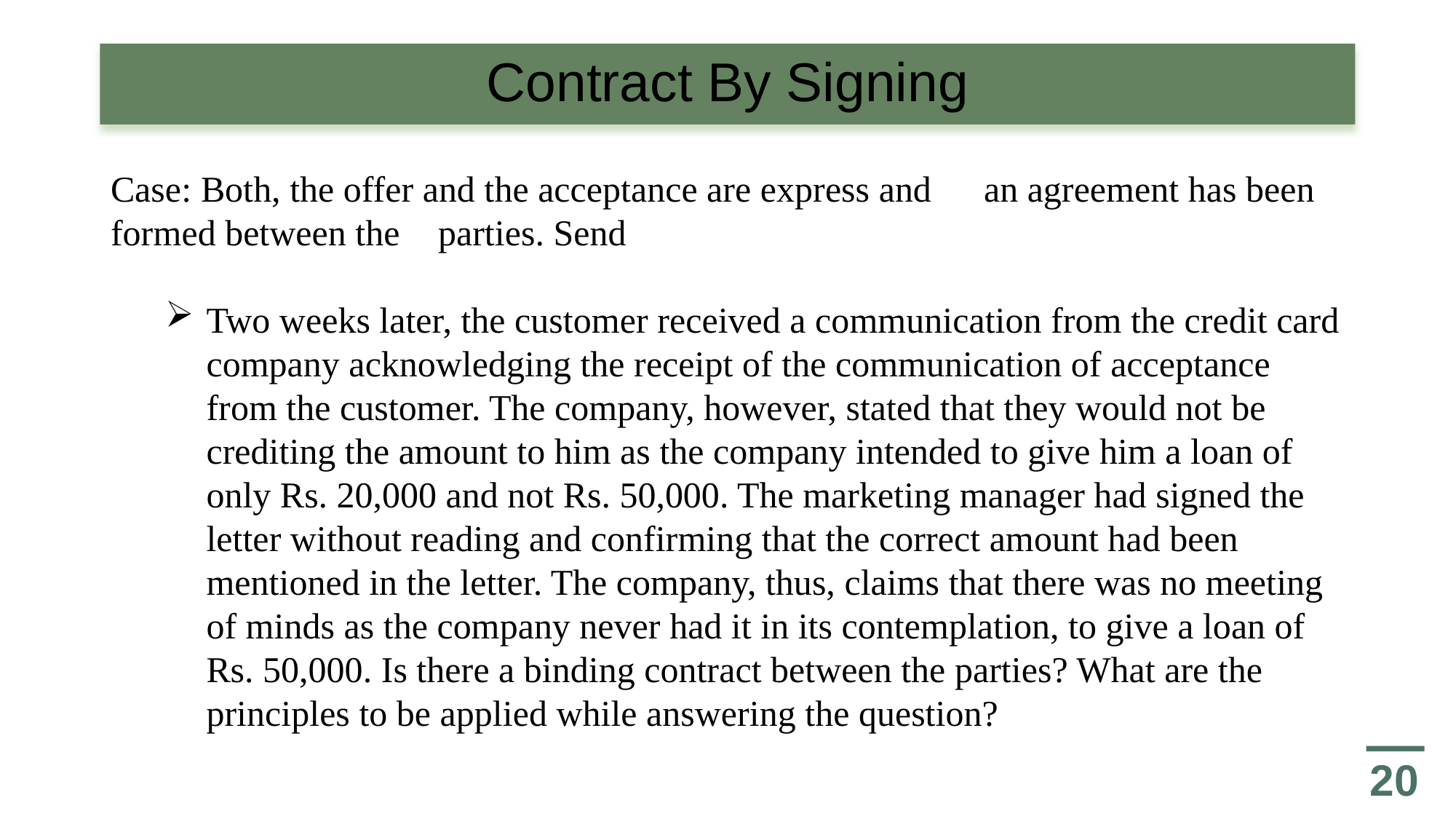

# Contract By Signing
Case: Both, the offer and the acceptance are express and 	an agreement has been formed between the 	parties. Send

Two weeks later, the customer received a communication from the credit card company acknowledging the receipt of the communication of acceptance from the customer. The company, however, stated that they would not be crediting the amount to him as the company intended to give him a loan of only Rs. 20,000 and not Rs. 50,000. The marketing manager had signed the letter without reading and confirming that the correct amount had been mentioned in the letter. The company, thus, claims that there was no meeting of minds as the company never had it in its contemplation, to give a loan of Rs. 50,000. Is there a binding contract between the parties? What are the principles to be applied while answering the question?
20